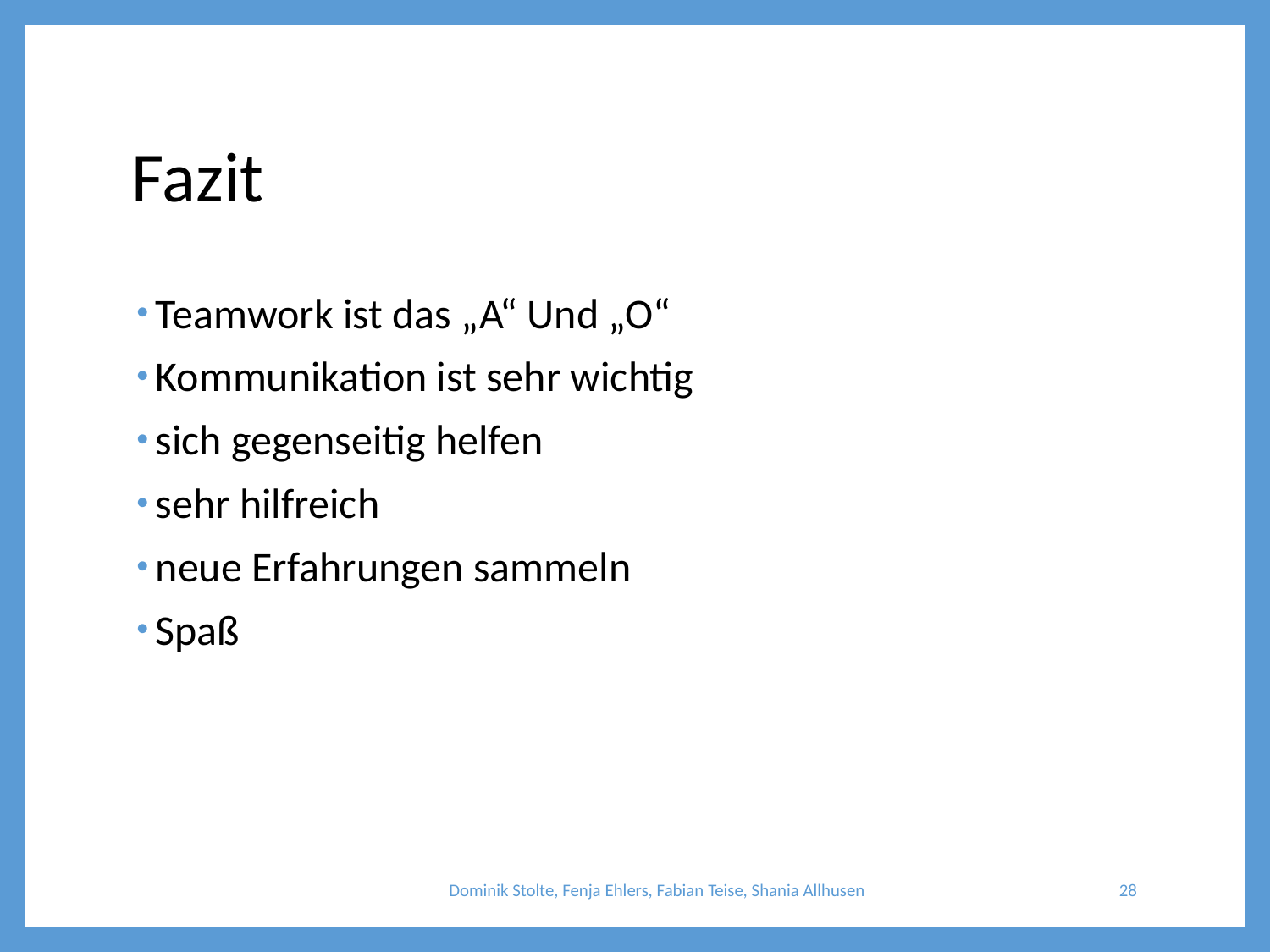

# Fazit
Teamwork ist das „A“ Und „O“
Kommunikation ist sehr wichtig
sich gegenseitig helfen
sehr hilfreich
neue Erfahrungen sammeln
Spaß

Dominik Stolte, Fenja Ehlers, Fabian Teise, Shania Allhusen
28